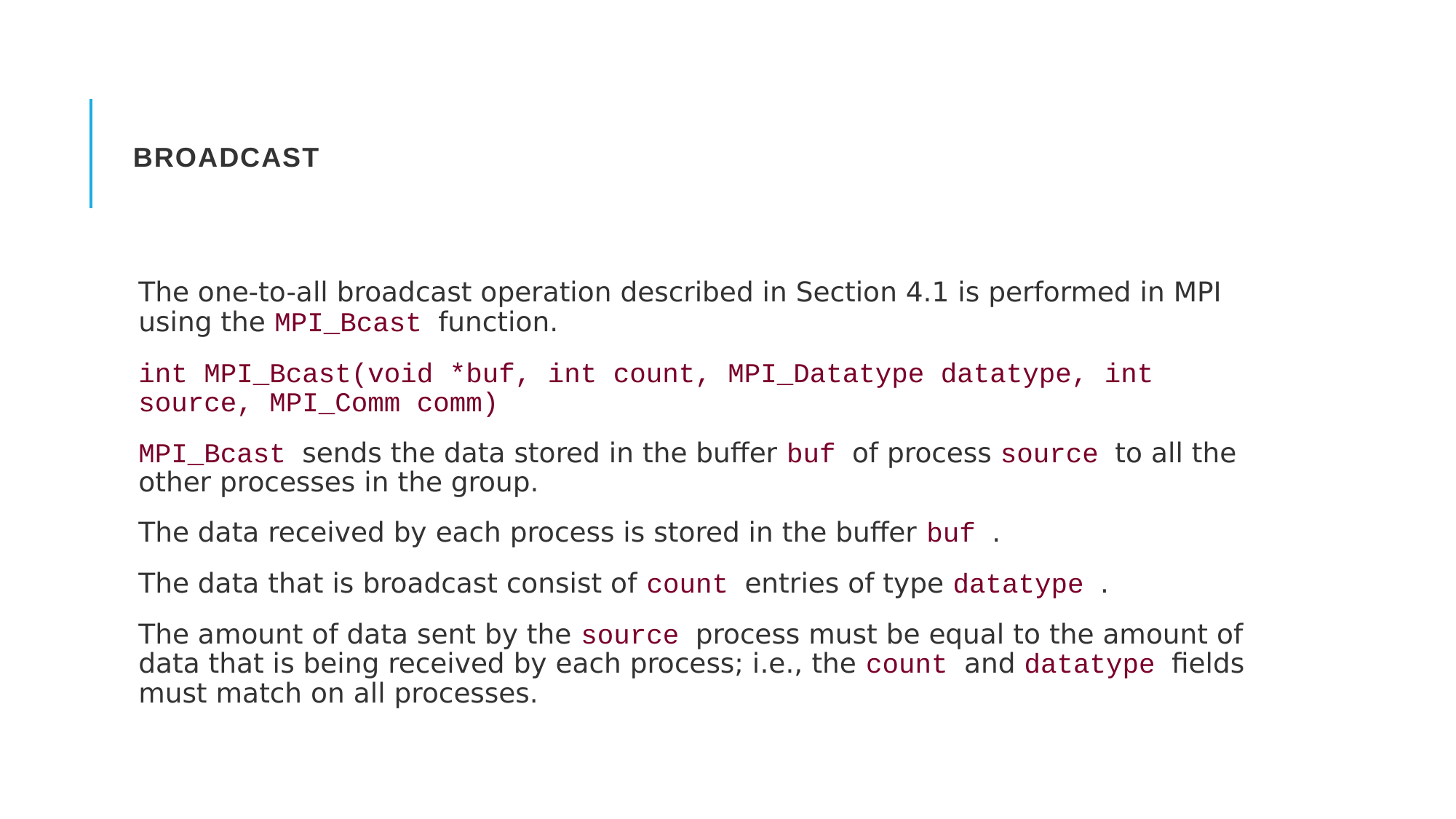

# Broadcast
The one-to-all broadcast operation described in Section 4.1 is performed in MPI using the MPI_Bcast function.
int MPI_Bcast(void *buf, int count, MPI_Datatype datatype, int source, MPI_Comm comm)
MPI_Bcast sends the data stored in the buffer buf of process source to all the other processes in the group.
The data received by each process is stored in the buffer buf .
The data that is broadcast consist of count entries of type datatype .
The amount of data sent by the source process must be equal to the amount of data that is being received by each process; i.e., the count and datatype fields must match on all processes.